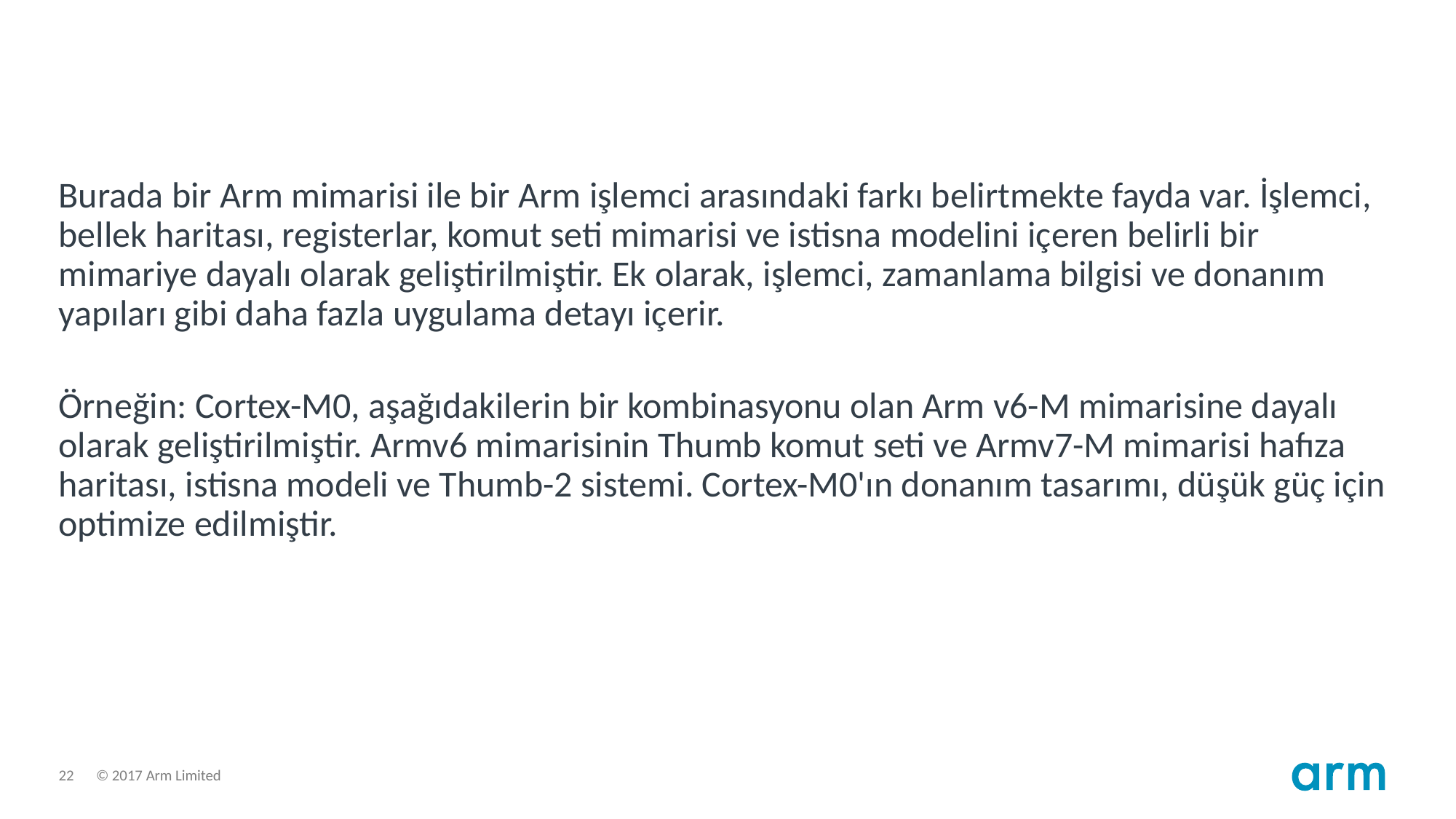

Burada bir Arm mimarisi ile bir Arm işlemci arasındaki farkı belirtmekte fayda var. İşlemci, bellek haritası, registerlar, komut seti mimarisi ve istisna modelini içeren belirli bir mimariye dayalı olarak geliştirilmiştir. Ek olarak, işlemci, zamanlama bilgisi ve donanım yapıları gibi daha fazla uygulama detayı içerir.
Örneğin: Cortex-M0, aşağıdakilerin bir kombinasyonu olan Arm v6-M mimarisine dayalı olarak geliştirilmiştir. Armv6 mimarisinin Thumb komut seti ve Armv7-M mimarisi hafıza haritası, istisna modeli ve Thumb-2 sistemi. Cortex-M0'ın donanım tasarımı, düşük güç için optimize edilmiştir.